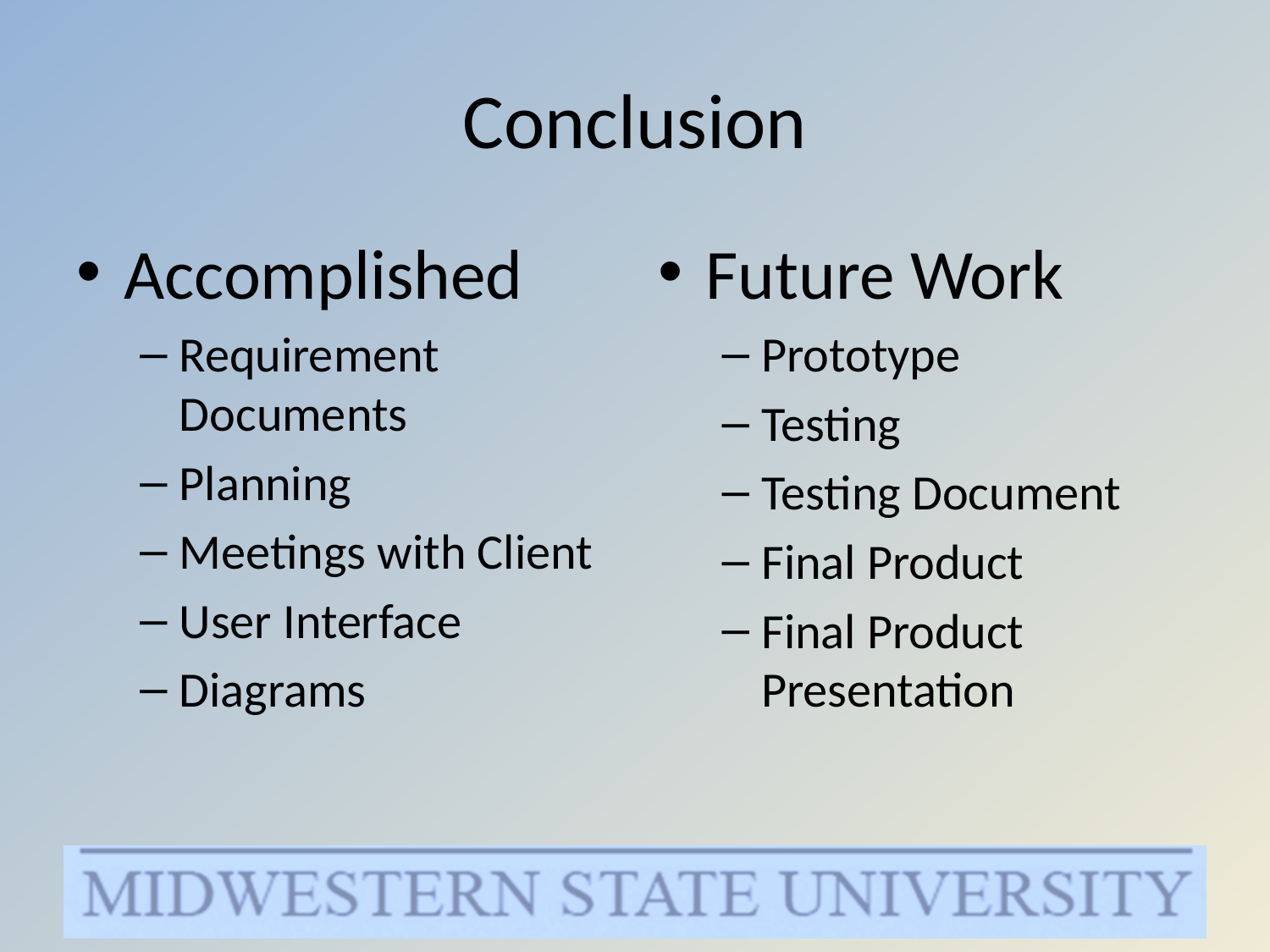

# Conclusion
Accomplished
Requirement Documents
Planning
Meetings with Client
User Interface
Diagrams

Future Work
Prototype
Testing
Testing Document
Final Product
Final Product Presentation